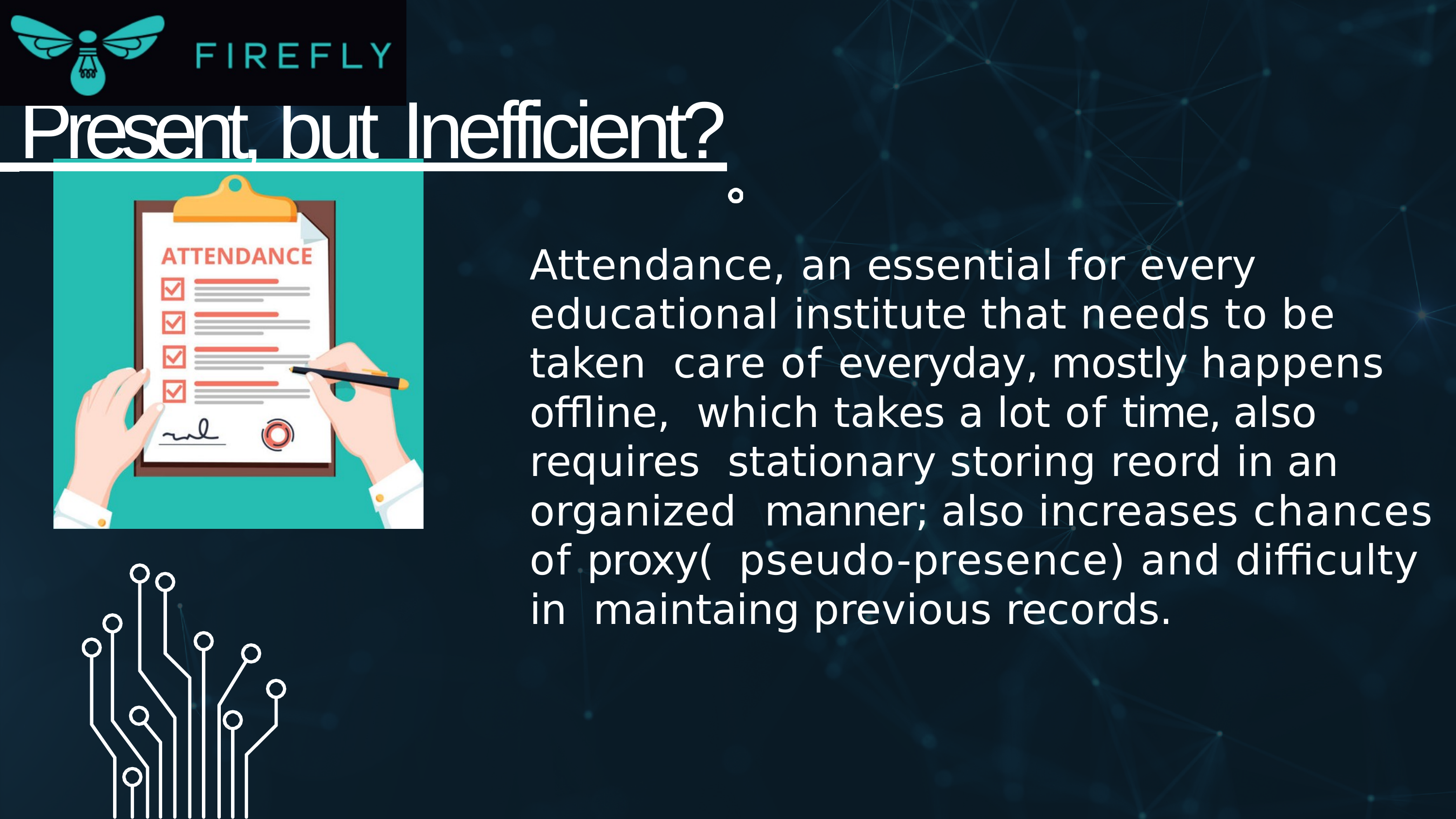

# Present, but Inefficient?

Attendance, an essential for every  educational institute that needs to be taken  care of everyday, mostly happens offline,  which takes a lot of time, also requires  stationary storing reord in an organized  manner; also increases chances of proxy(  pseudo-presence) and difficulty in  maintaing previous records.